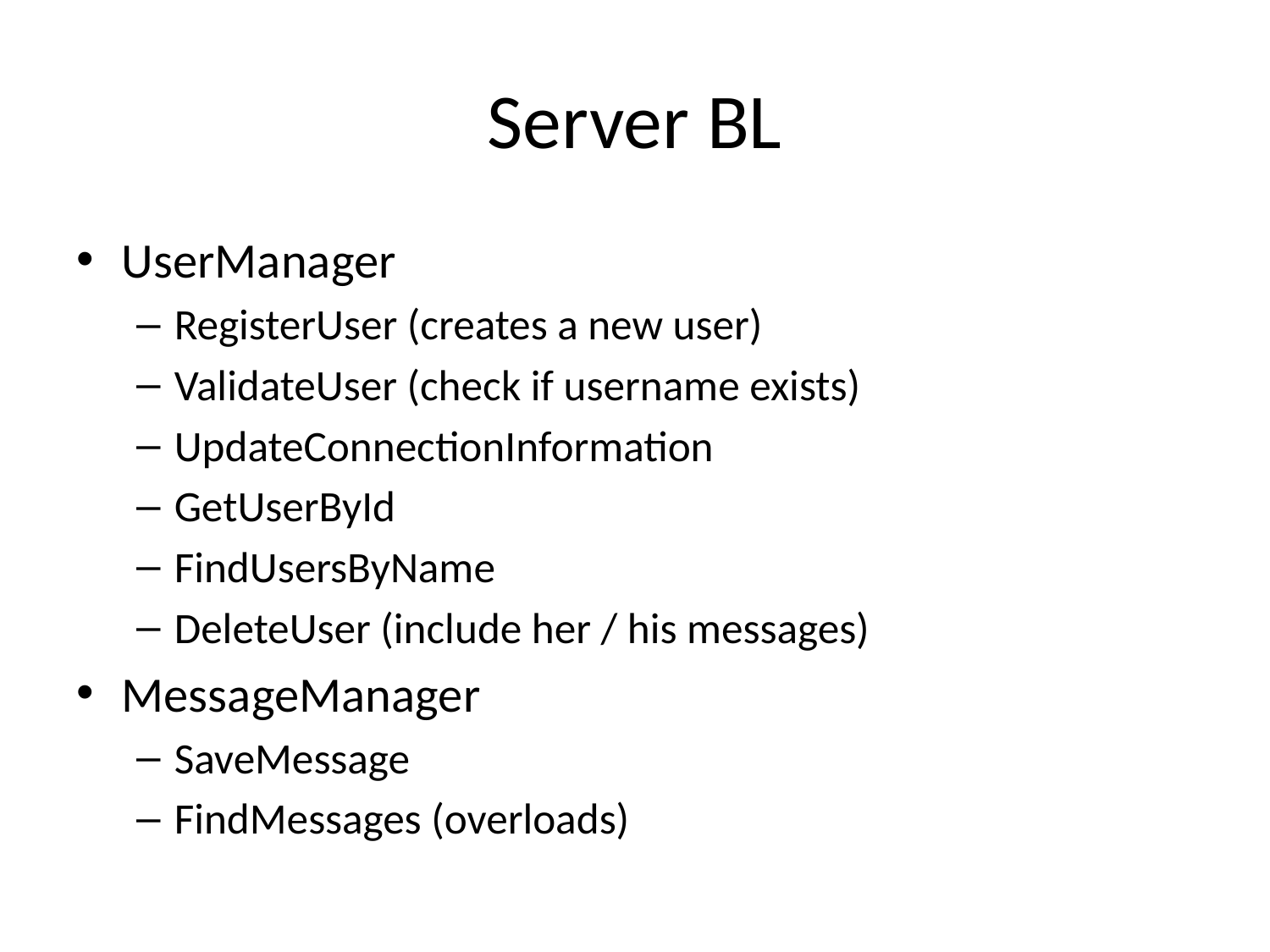

# Server BL
UserManager
RegisterUser (creates a new user)
ValidateUser (check if username exists)
UpdateConnectionInformation
GetUserById
FindUsersByName
DeleteUser (include her / his messages)
MessageManager
SaveMessage
FindMessages (overloads)